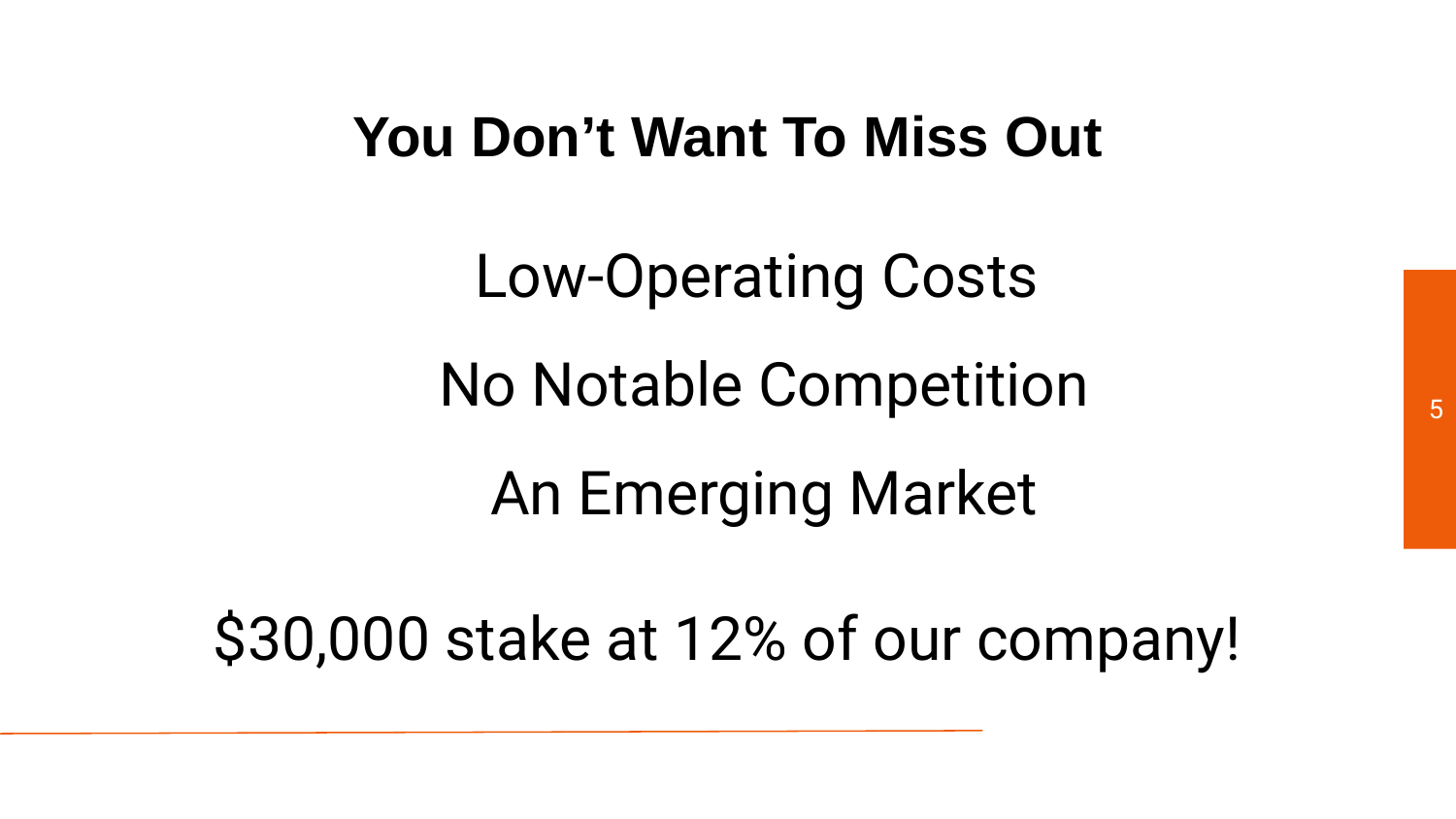

# You Don’t Want To Miss Out
Low-Operating Costs
No Notable Competition
An Emerging Market

$30,000 stake at 12% of our company!
5